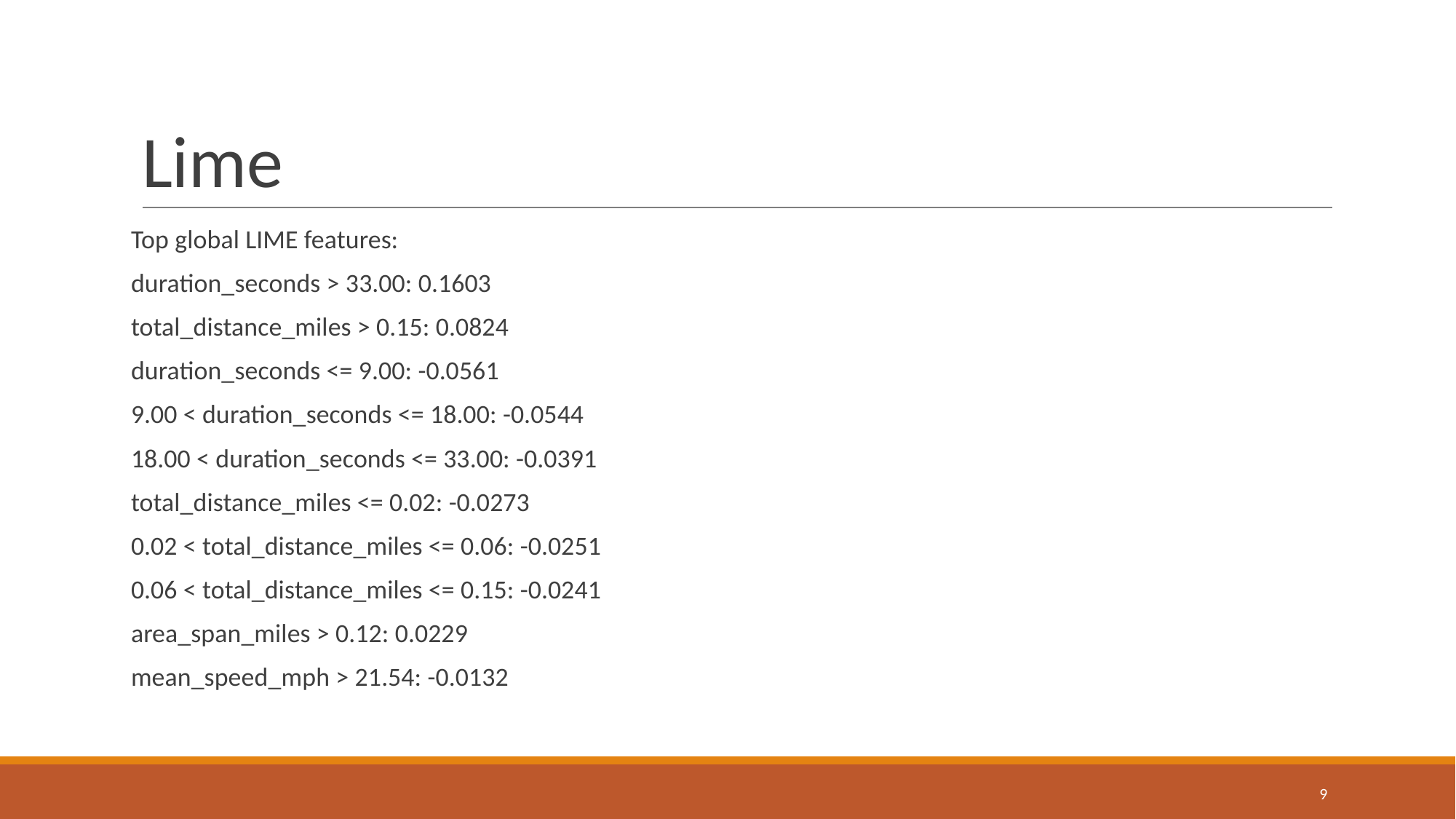

# Lime
Top global LIME features:
duration_seconds > 33.00: 0.1603
total_distance_miles > 0.15: 0.0824
duration_seconds <= 9.00: -0.0561
9.00 < duration_seconds <= 18.00: -0.0544
18.00 < duration_seconds <= 33.00: -0.0391
total_distance_miles <= 0.02: -0.0273
0.02 < total_distance_miles <= 0.06: -0.0251
0.06 < total_distance_miles <= 0.15: -0.0241
area_span_miles > 0.12: 0.0229
mean_speed_mph > 21.54: -0.0132
9